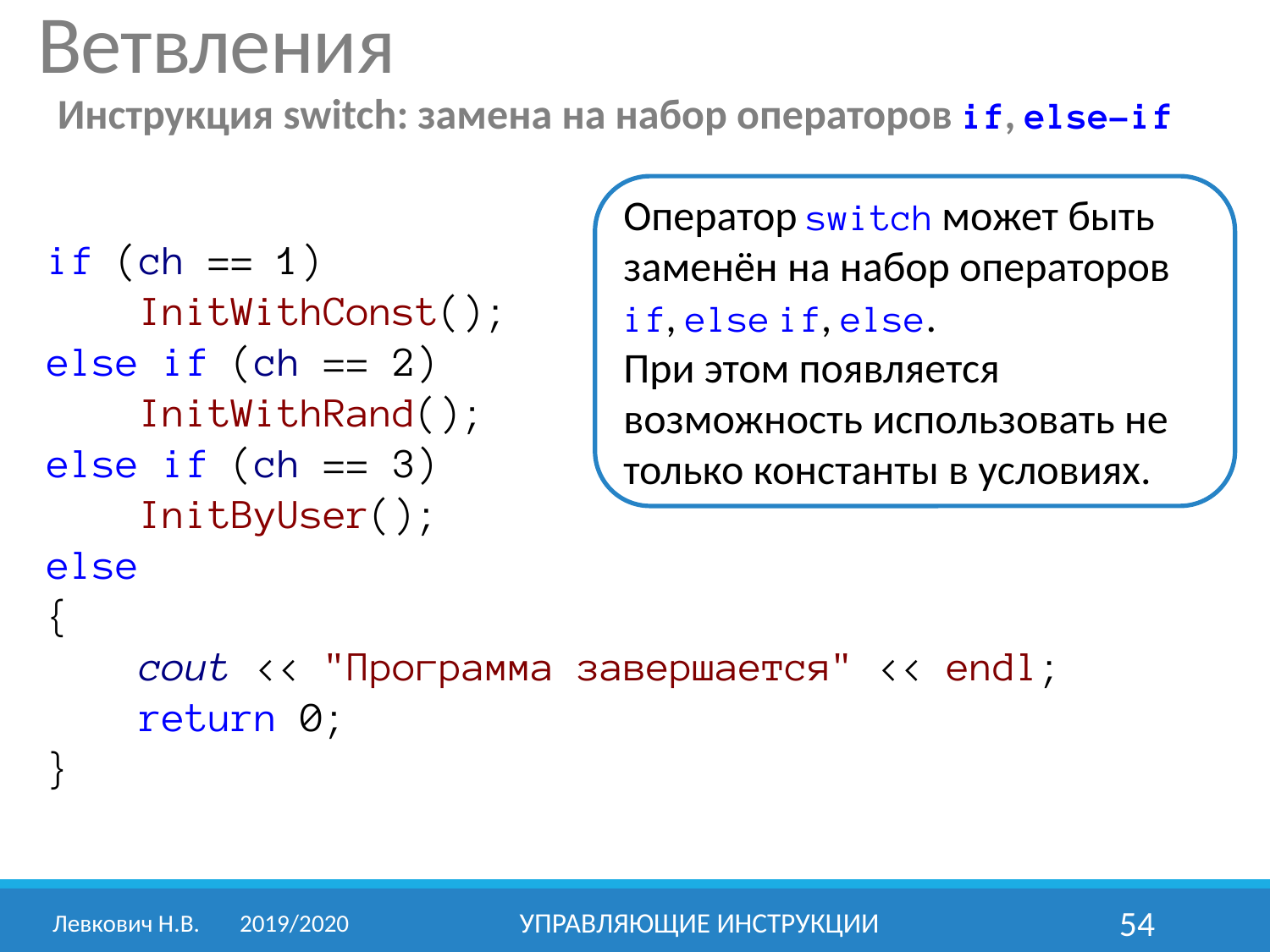

Ветвления
Инструкция switch: замена на набор операторов if, else-if
Оператор switch может быть заменён на набор операторов if, else if, else.
При этом появляется возможность использовать не только константы в условиях.
if (ch == 1)
    InitWithConst();
else if (ch == 2)
    InitWithRand();
else if (ch == 3)
    InitByUser();
else
{
    cout << "Программа завершается" << endl;
    return 0;
}
Левкович Н.В.	2019/2020
Управляющие инструкции
54